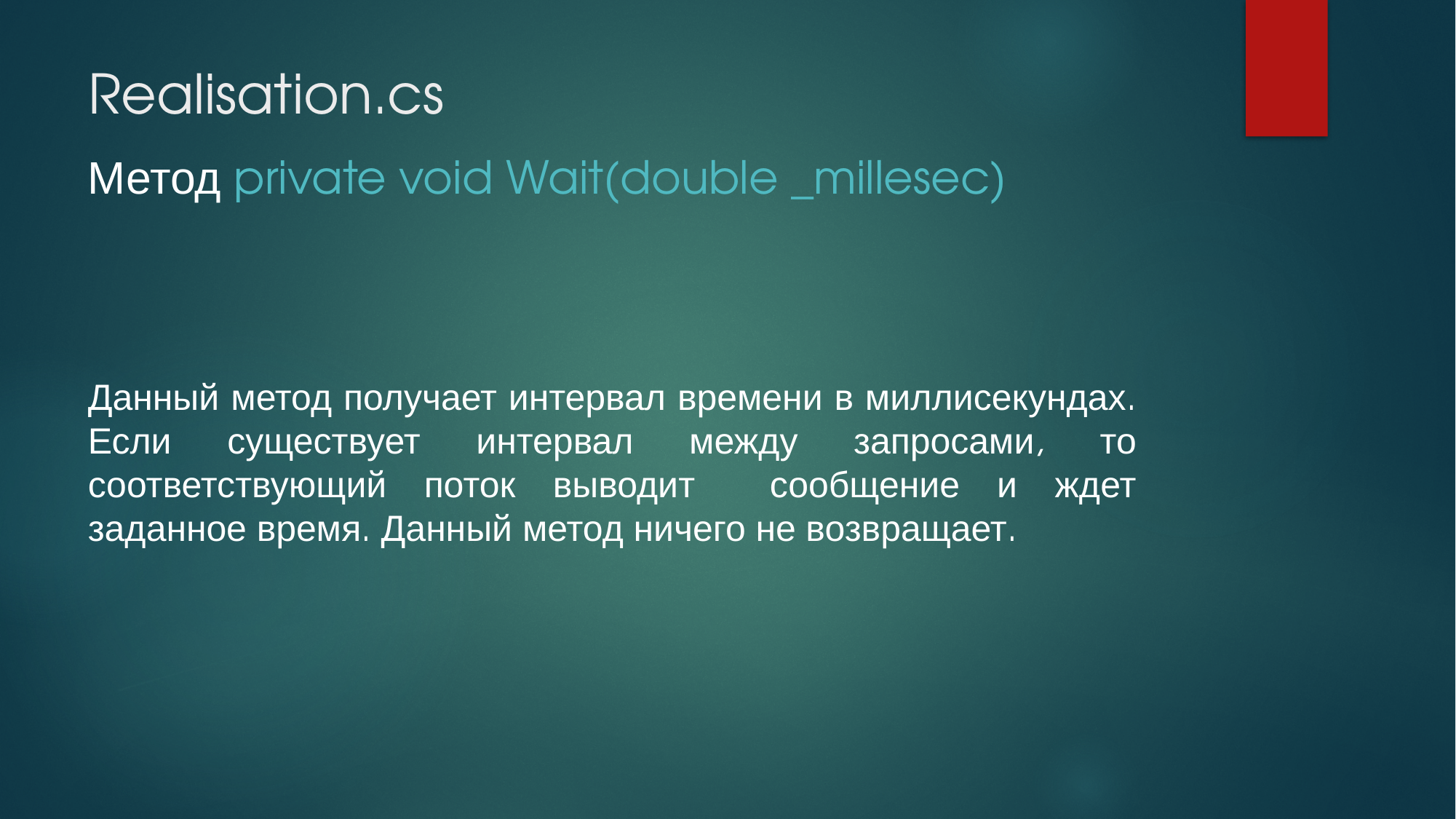

# Realisation.cs
Метод private void Wait(double _millesec)
Данный метод получает интервал времени в миллисекундах. Если существует интервал между запросами, то соответствующий поток выводит  сообщение и ждет заданное время. Данный метод ничего не возвращает.